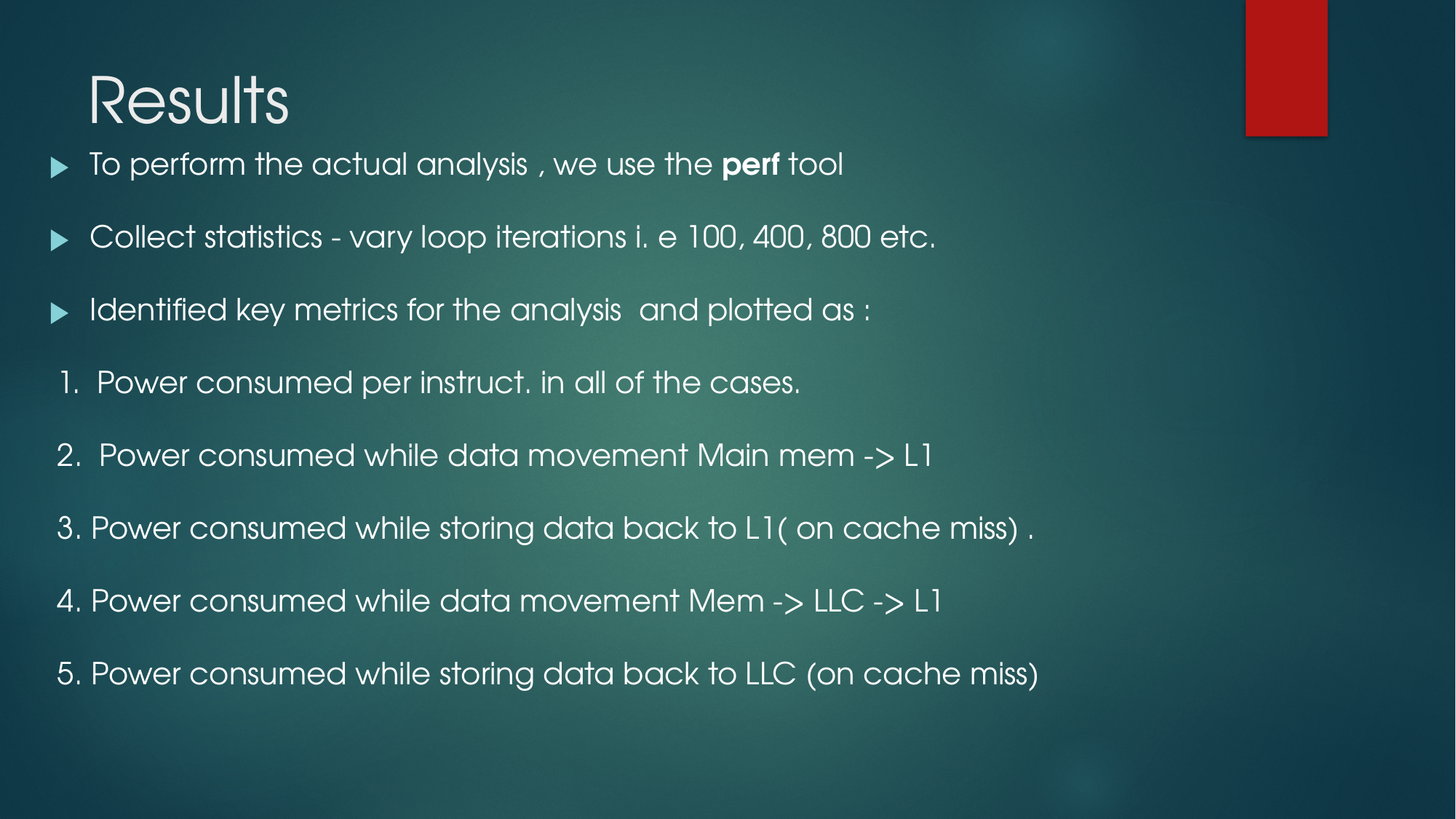

Results
To perform the actual analysis , we use the perf tool

Collect statistics - vary loop iterations i. e 100, 400, 800 etc.

Identified key metrics for the analysis  and plotted as :

 1.  Power consumed per instruct. in all of the cases.

 2.  Power consumed while data movement Main mem -> L1

 3. Power consumed while storing data back to L1( on cache miss) .

 4. Power consumed while data movement Mem -> LLC -> L1

 5. Power consumed while storing data back to LLC (on cache miss)